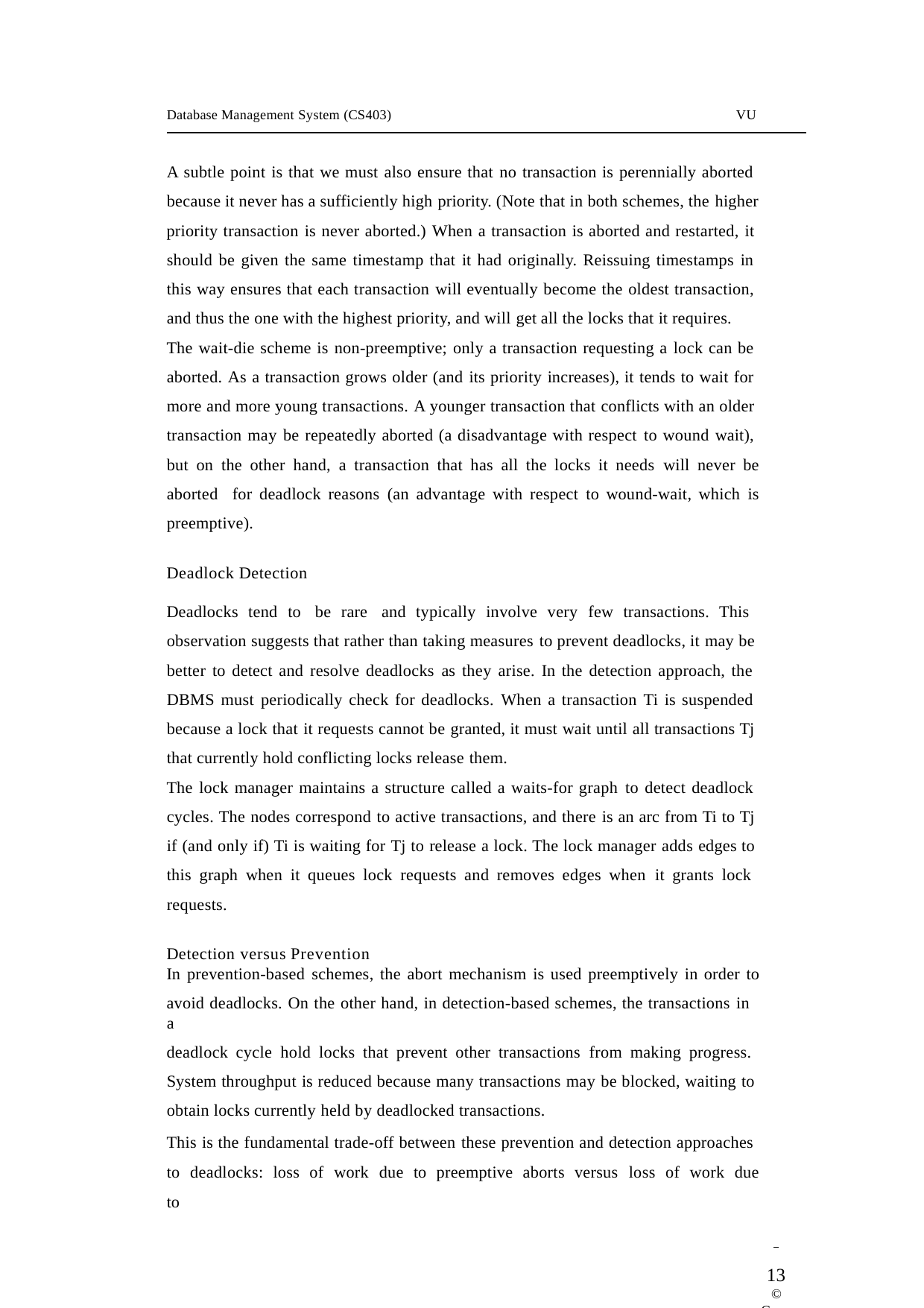

Database Management System (CS403)
VU

A subtle point is that we must also ensure that no transaction is perennially aborted  because it never has a sufficiently high priority. (Note that in both schemes, the higher
priority transaction is never aborted.) When a transaction is aborted and restarted, it  should be given the same timestamp that it had originally. Reissuing timestamps in  this way ensures that each transaction will eventually become the oldest transaction,  and thus the one with the highest priority, and will get all the locks that it requires.
The wait-die scheme is non-preemptive; only a transaction requesting a lock can be  aborted. As a transaction grows older (and its priority increases), it tends to wait for  more and more young transactions. A younger transaction that conflicts with an older  transaction may be repeatedly aborted (a disadvantage with respect to wound wait),  but on the other hand, a transaction that has all the locks it needs will never be aborted  for deadlock reasons (an advantage with respect to wound-wait, which is preemptive).

Deadlock Detection
Deadlocks tend to be rare and typically involve very few transactions. This  observation suggests that rather than taking measures to prevent deadlocks, it may be  better to detect and resolve deadlocks as they arise. In the detection approach, the  DBMS must periodically check for deadlocks. When a transaction Ti is suspended  because a lock that it requests cannot be granted, it must wait until all transactions Tj  that currently hold conflicting locks release them.
The lock manager maintains a structure called a waits-for graph to detect deadlock  cycles. The nodes correspond to active transactions, and there is an arc from Ti to Tj  if (and only if) Ti is waiting for Tj to release a lock. The lock manager adds edges to  this graph when it queues lock requests and removes edges when it grants lock  requests.

Detection versus Prevention
In prevention-based schemes, the abort mechanism is used preemptively in order to
avoid deadlocks. On the other hand, in detection-based schemes, the transactions in   a
deadlock cycle hold locks that prevent other transactions from making progress.  System throughput is reduced because many transactions may be blocked, waiting to  obtain locks currently held by deadlocked transactions.
This is the fundamental trade-off between these prevention and detection approaches  to  deadlocks:  loss  of  work  due  to  preemptive  aborts  versus  loss  of  work  due to
 	13
© Copyright Virtual University of Pakistan